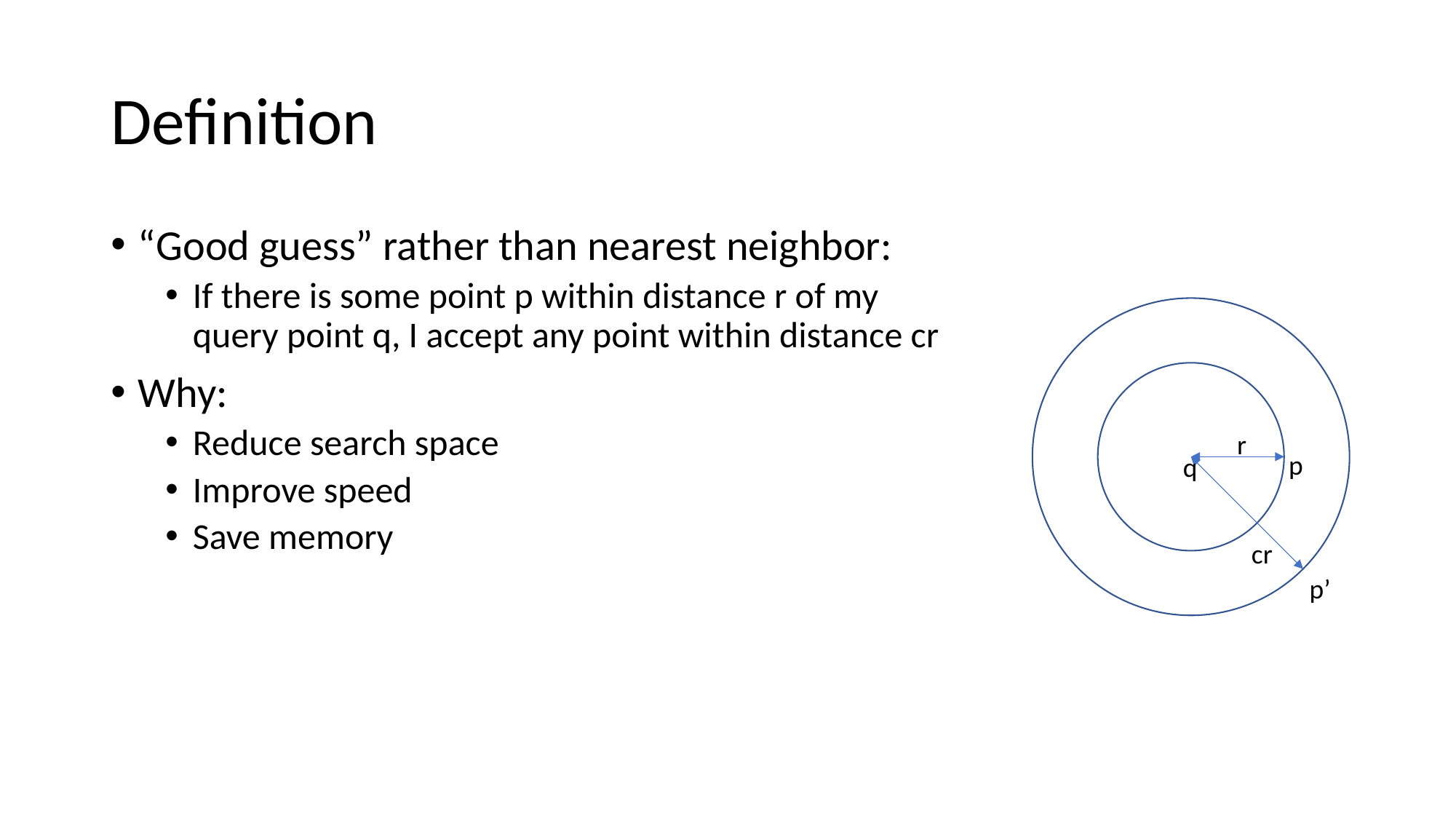

# Definition
“Good guess” rather than nearest neighbor:
If there is some point p within distance r of my query point q, I accept any point within distance cr
Why:
Reduce search space
Improve speed
Save memory

r
p
q
cr
p’